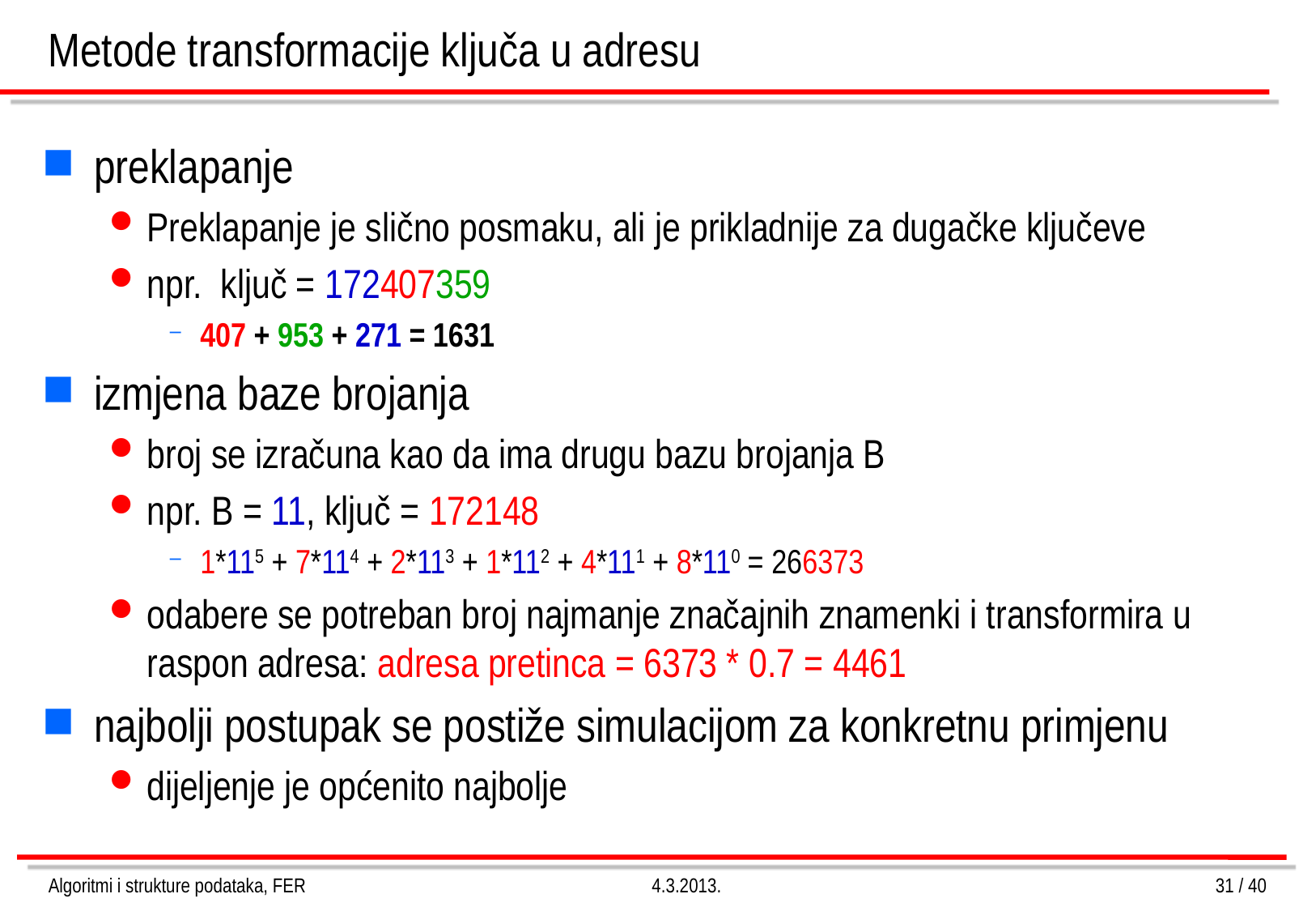

# Metode transformacije ključa u adresu
preklapanje
Preklapanje je slično posmaku, ali je prikladnije za dugačke ključeve
npr.  ključ = 172407359
407 + 953 + 271 = 1631
izmjena baze brojanja
broj se izračuna kao da ima drugu bazu brojanja B
npr. B = 11, ključ = 172148
1*115 + 7*114 + 2*113 + 1*112 + 4*111 + 8*110 = 266373
odabere se potreban broj najmanje značajnih znamenki i transformira u raspon adresa: adresa pretinca = 6373 * 0.7 = 4461
najbolji postupak se postiže simulacijom za konkretnu primjenu
dijeljenje je općenito najbolje
Algoritmi i strukture podataka, FER
4.3.2013.
31 / 40